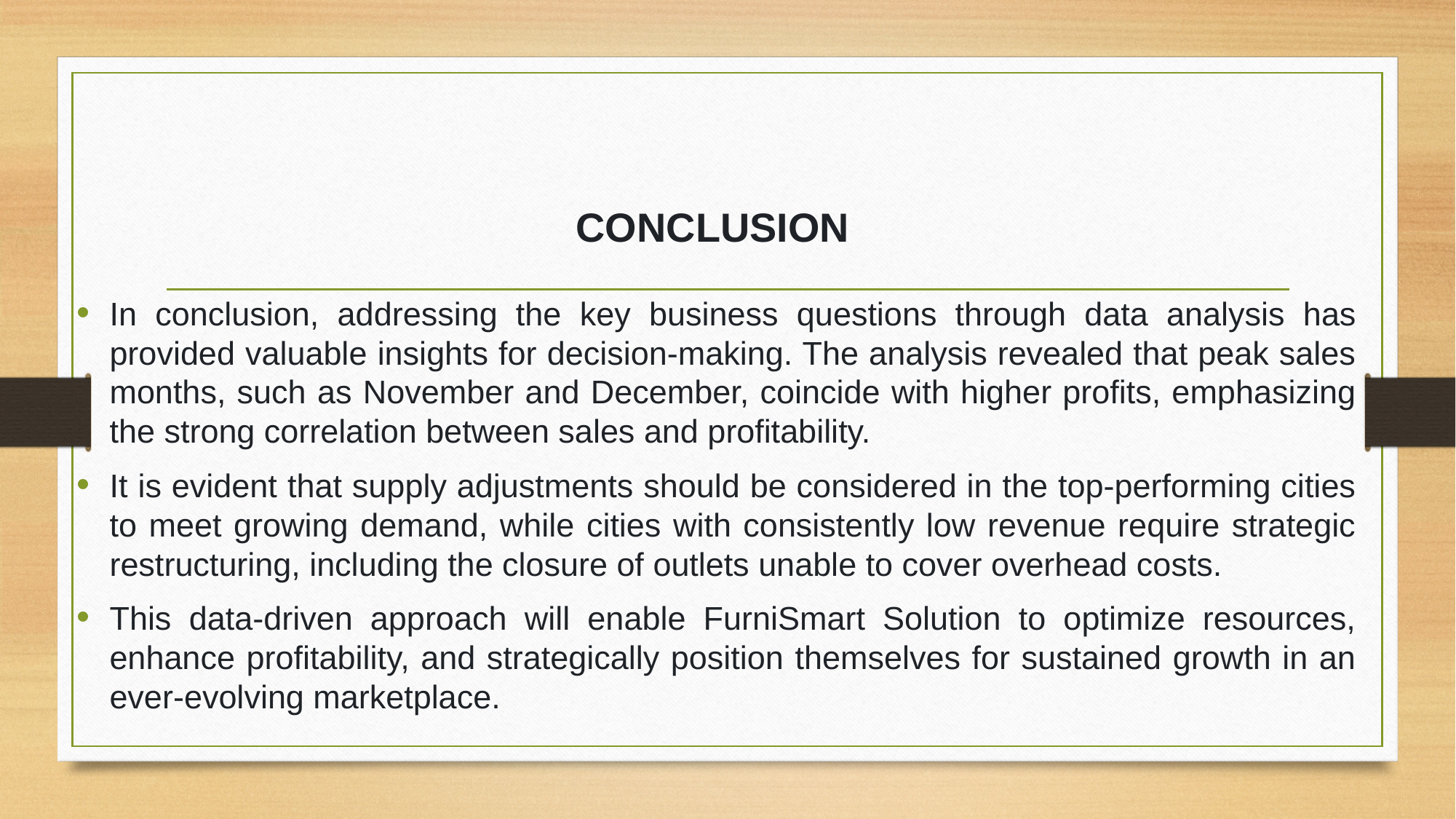

# CONCLUSION
In conclusion, addressing the key business questions through data analysis has provided valuable insights for decision-making. The analysis revealed that peak sales months, such as November and December, coincide with higher profits, emphasizing the strong correlation between sales and profitability.
It is evident that supply adjustments should be considered in the top-performing cities to meet growing demand, while cities with consistently low revenue require strategic restructuring, including the closure of outlets unable to cover overhead costs.
This data-driven approach will enable FurniSmart Solution to optimize resources, enhance profitability, and strategically position themselves for sustained growth in an ever-evolving marketplace.